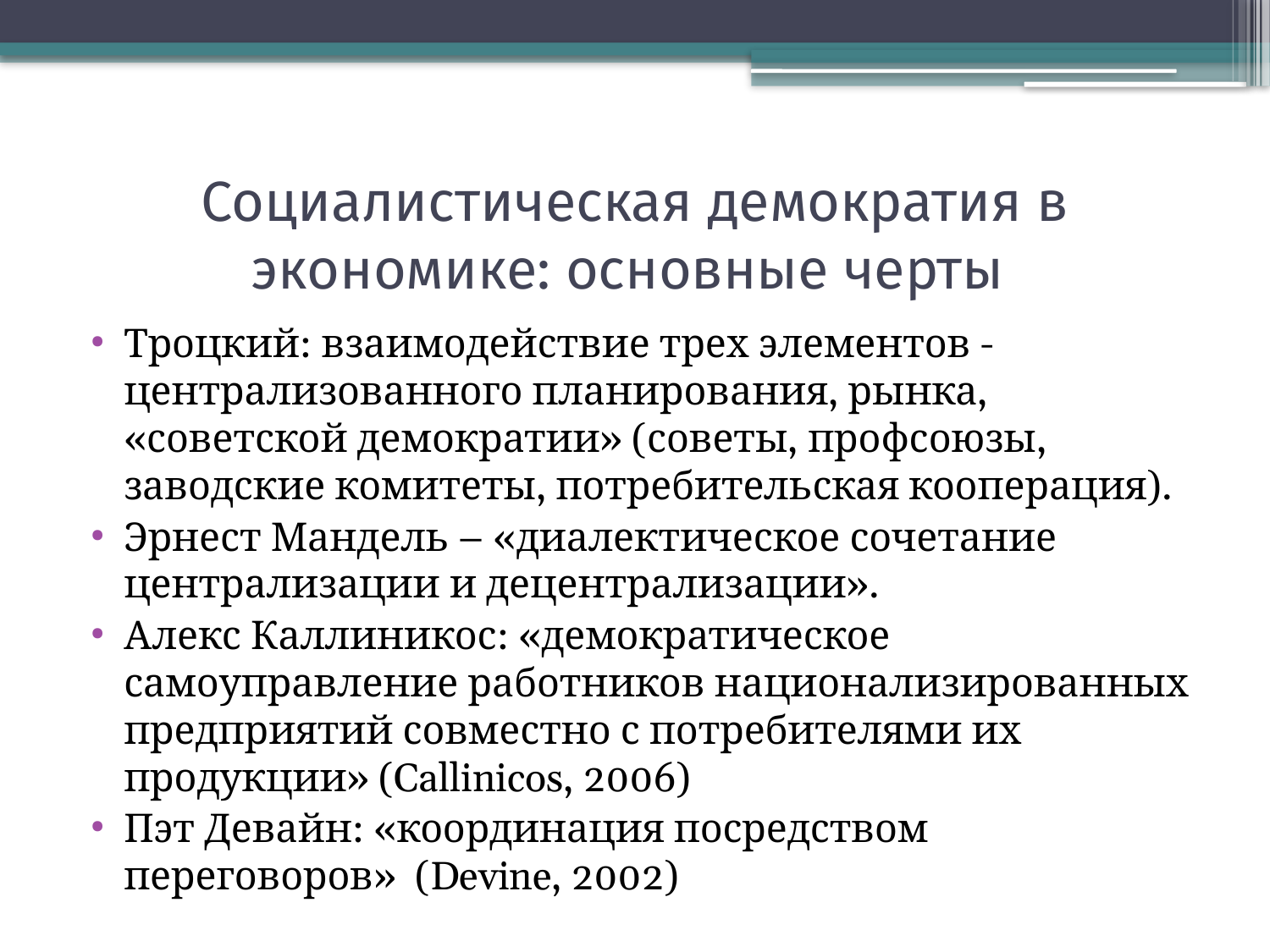

# Социалистическая демократия в экономике: основные черты
Троцкий: взаимодействие трех элементов - централизованного планирования, рынка, «советской демократии» (советы, профсоюзы, заводские комитеты, потребительская кооперация).
Эрнест Мандель – «диалектическое сочетание централизации и децентрализации».
Алекс Каллиникос: «демократическое самоуправление работников национализированных предприятий совместно с потребителями их продукции» (Callinicos, 2006)
Пэт Девайн: «координация посредством переговоров»  (Devine, 2002)